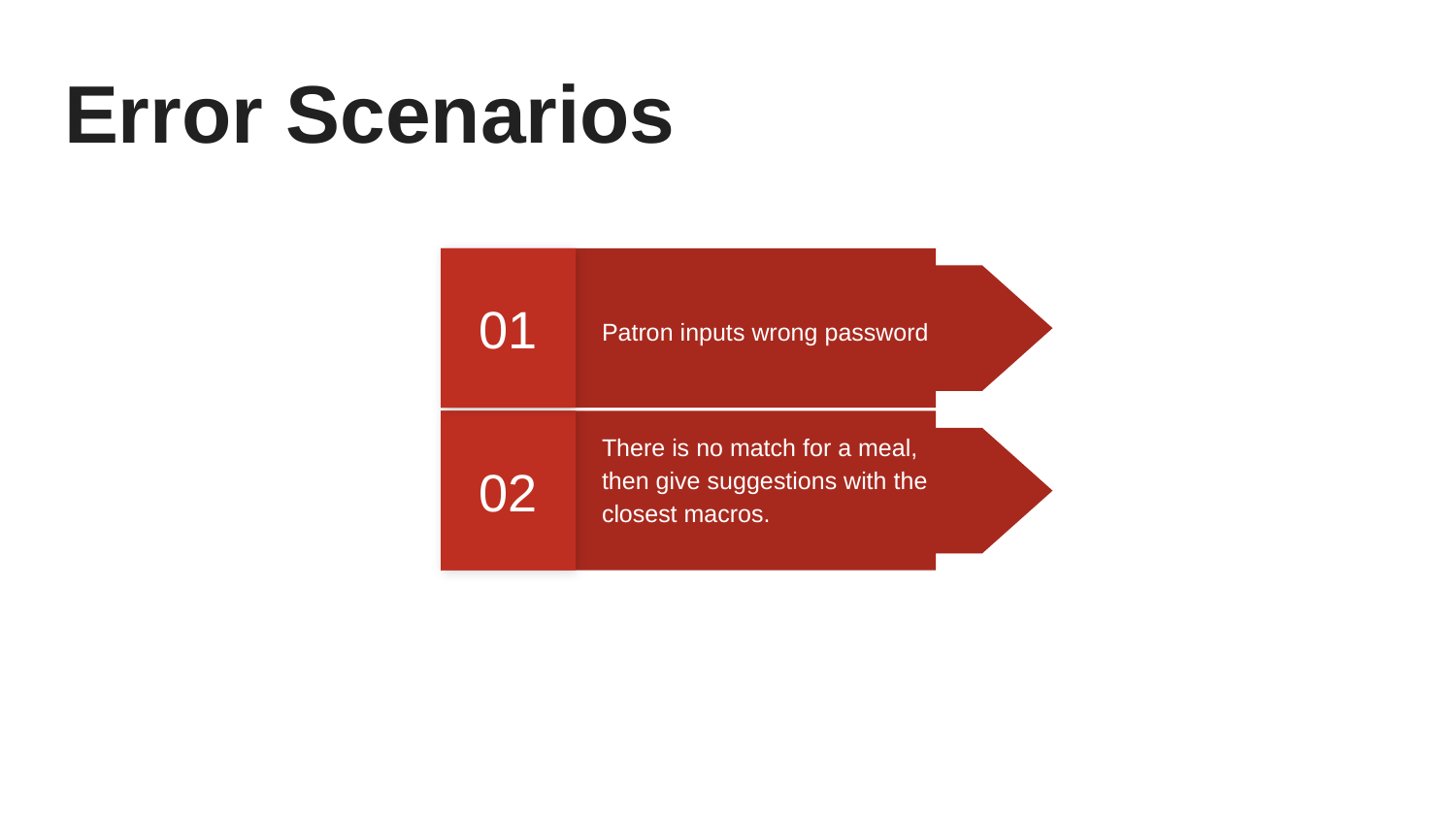

# Error Scenarios

01

Patron inputs wrong password

02

There is no match for a meal, then give suggestions with the closest macros.